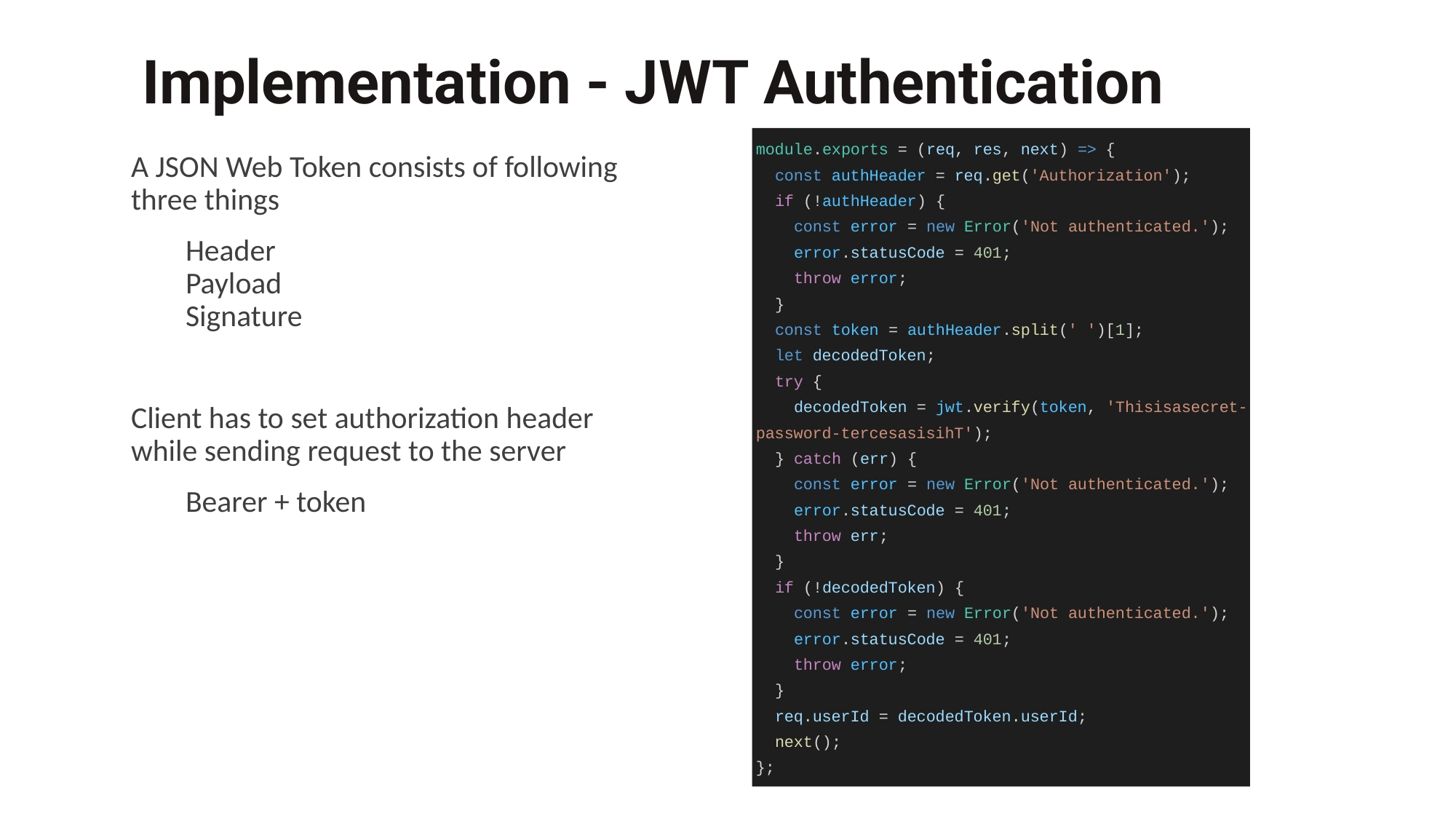

# Implementation - JWT Authentication
module.exports = (req, res, next) => {
  const authHeader = req.get('Authorization');
  if (!authHeader) {
    const error = new Error('Not authenticated.');
    error.statusCode = 401;
    throw error;
  }
  const token = authHeader.split(' ')[1];
  let decodedToken;
  try {
    decodedToken = jwt.verify(token, 'Thisisasecret-password-tercesasisihT');
  } catch (err) {
    const error = new Error('Not authenticated.');
    error.statusCode = 401;
    throw err;
  }
  if (!decodedToken) {
    const error = new Error('Not authenticated.');
    error.statusCode = 401;
    throw error;
  }
  req.userId = decodedToken.userId;
  next();
};

A JSON Web Token consists of following three things
Header
Payload
Signature

Client has to set authorization header while sending request to the server
Bearer + token
21